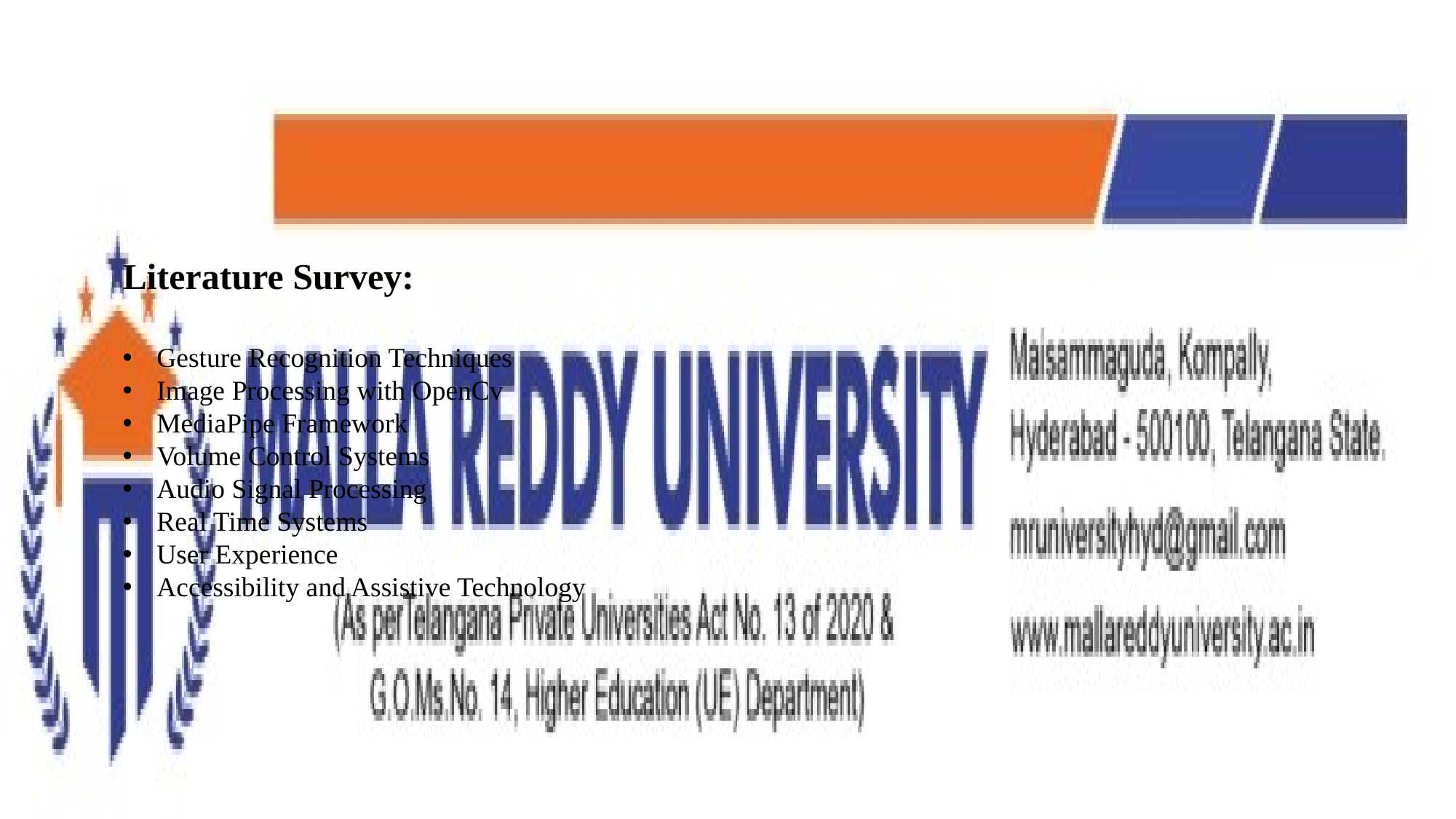

#

Literature Survey:

Gesture Recognition Techniques
Image Processing with OpenCv
MediaPipe Framework
Volume Control Systems
Audio Signal Processing
Real Time Systems
User Experience
Accessibility and Assistive Technology